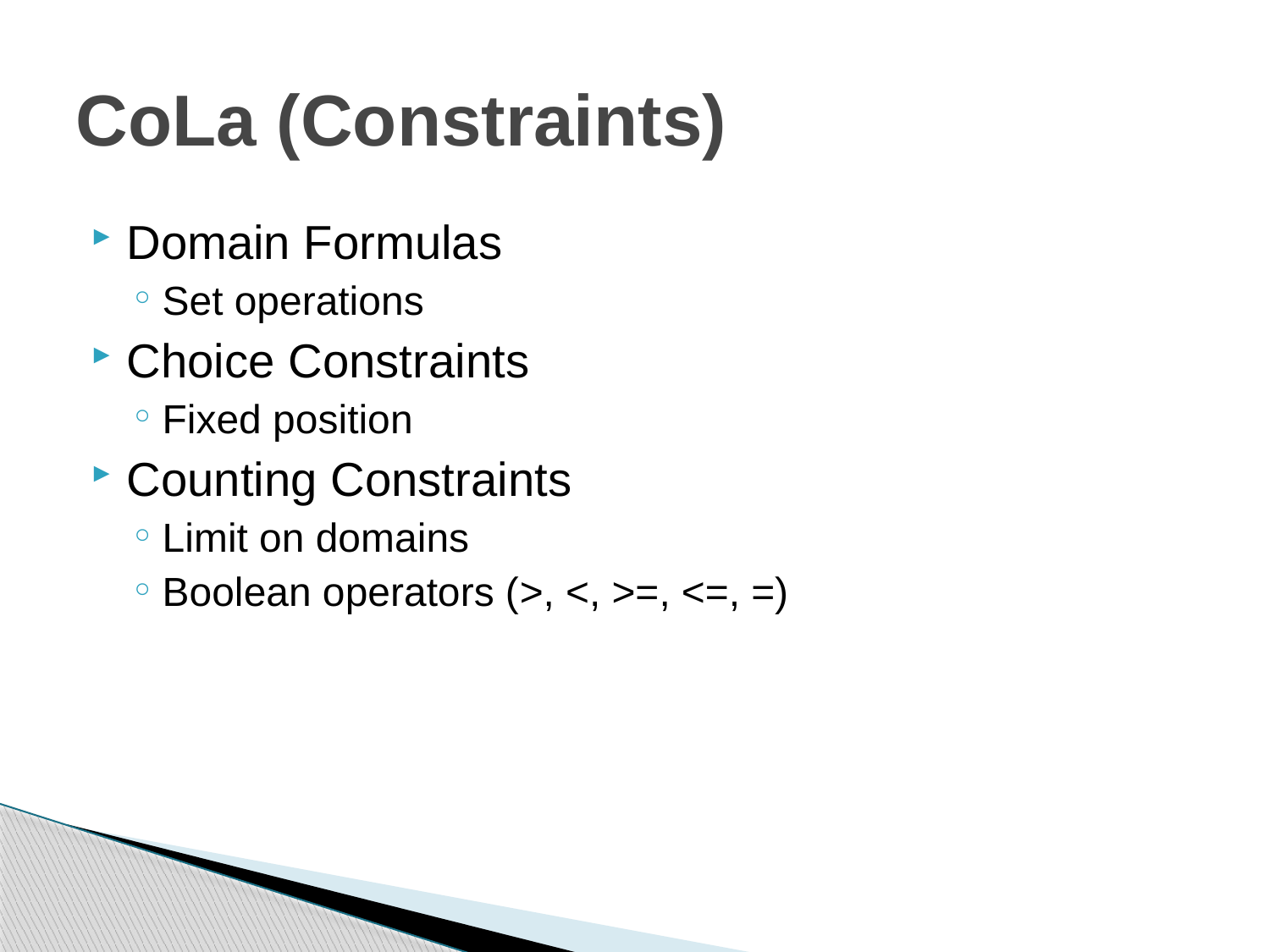

# CoLa (Constraints)
Domain Formulas
Set operations
Choice Constraints
Fixed position
Counting Constraints
Limit on domains
Boolean operators (>, <, >=, <=, =)